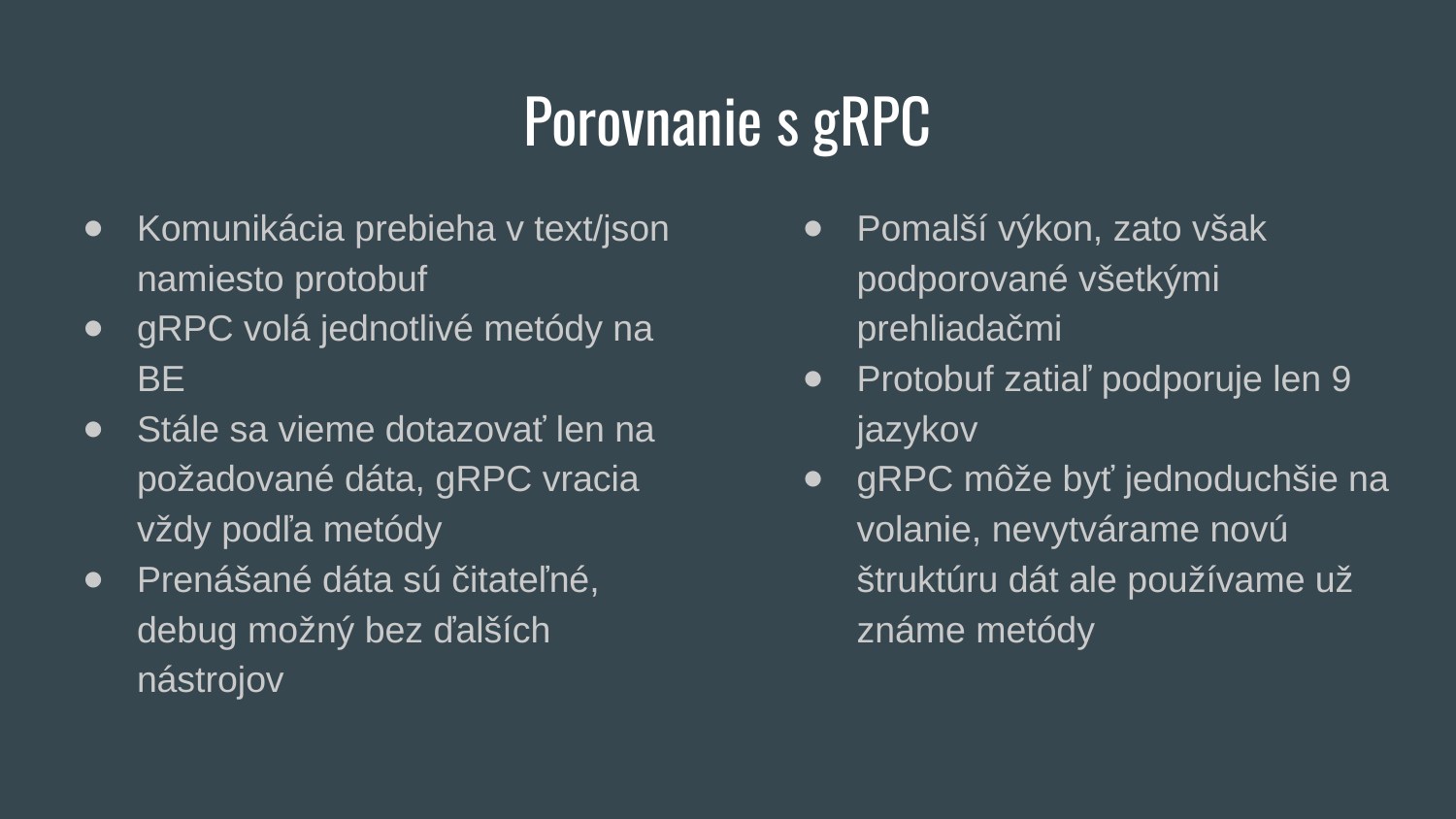

# Porovnanie s gRPC
Komunikácia prebieha v text/json namiesto protobuf
gRPC volá jednotlivé metódy na BE
Stále sa vieme dotazovať len na požadované dáta, gRPC vracia vždy podľa metódy
Prenášané dáta sú čitateľné, debug možný bez ďalších nástrojov
Pomalší výkon, zato však podporované všetkými prehliadačmi
Protobuf zatiaľ podporuje len 9 jazykov
gRPC môže byť jednoduchšie na volanie, nevytvárame novú štruktúru dát ale používame už známe metódy